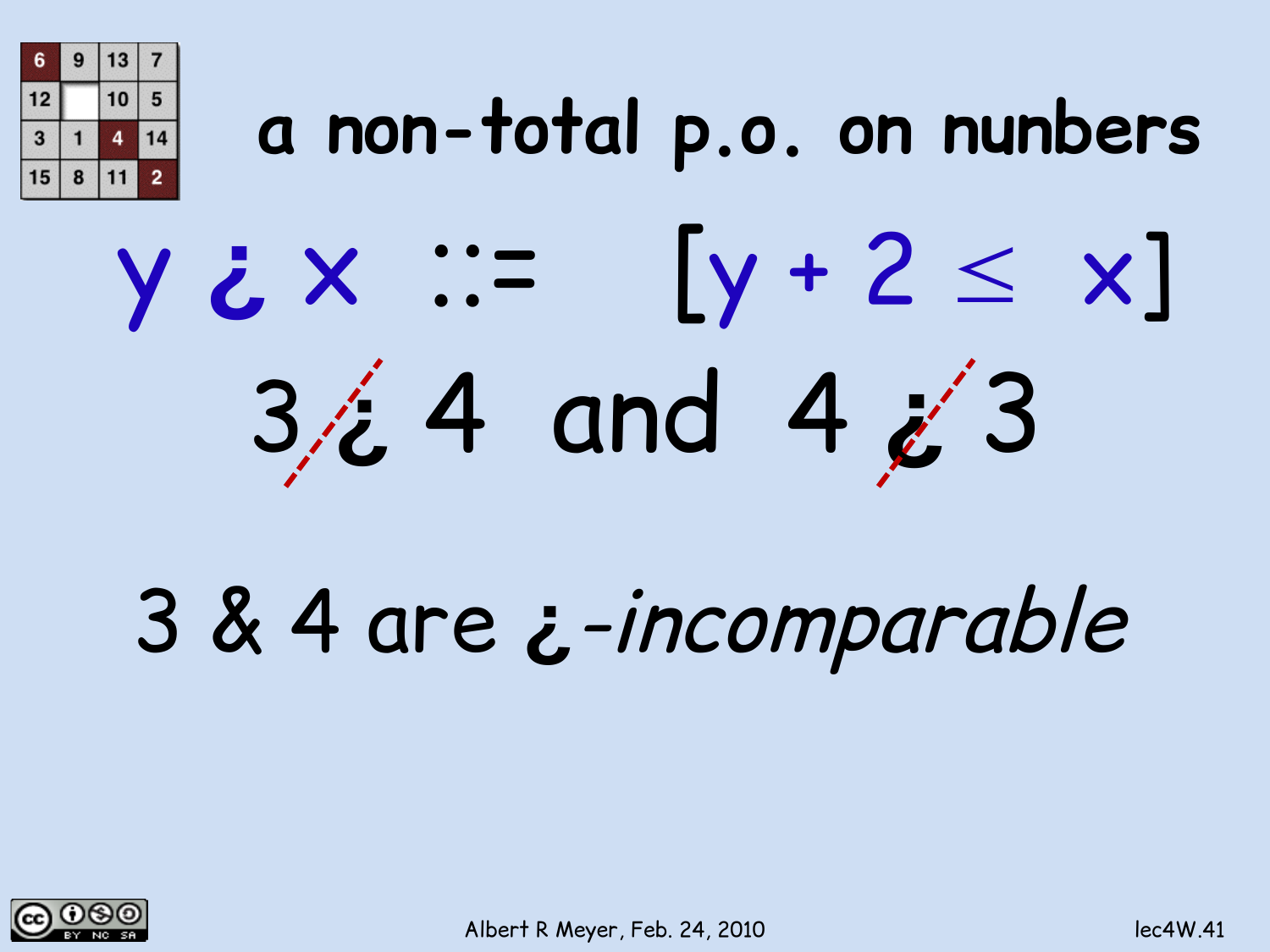

# a non-total p.o. on nunbers
y ¿ x  ::=    [y + 2 ≤  x]
3 ¿ 4  and  4 ¿ 3
3 & 4 are ¿-incomparable